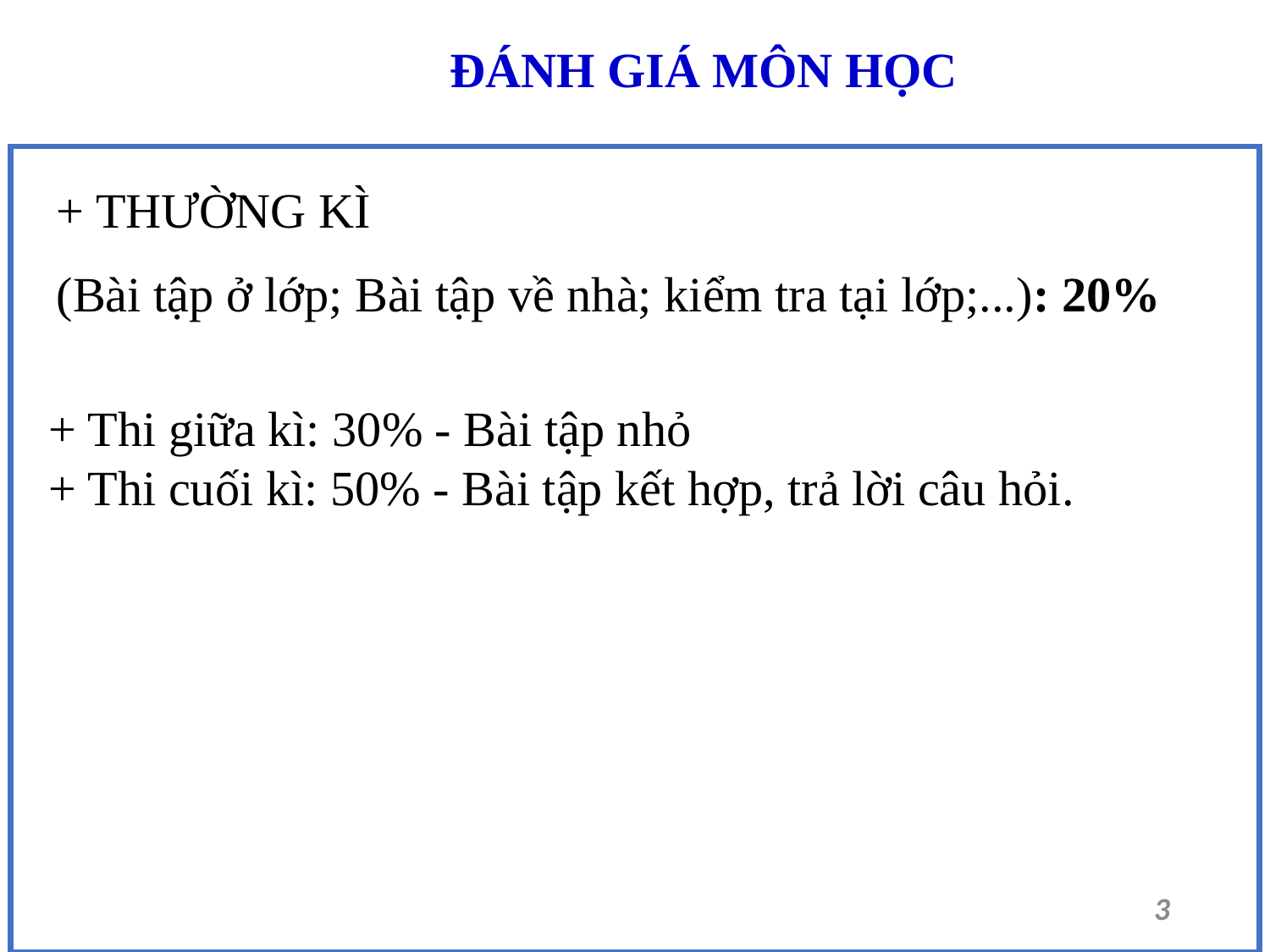

ĐÁNH GIÁ MÔN HỌC

+ THƯỜNG KÌ
(Bài tập ở lớp; Bài tập về nhà; kiểm tra tại lớp;...): 20%
 + Thi giữa kì: 30% - Bài tập nhỏ
 + Thi cuối kì: 50% - Bài tập kết hợp, trả lời câu hỏi.
3